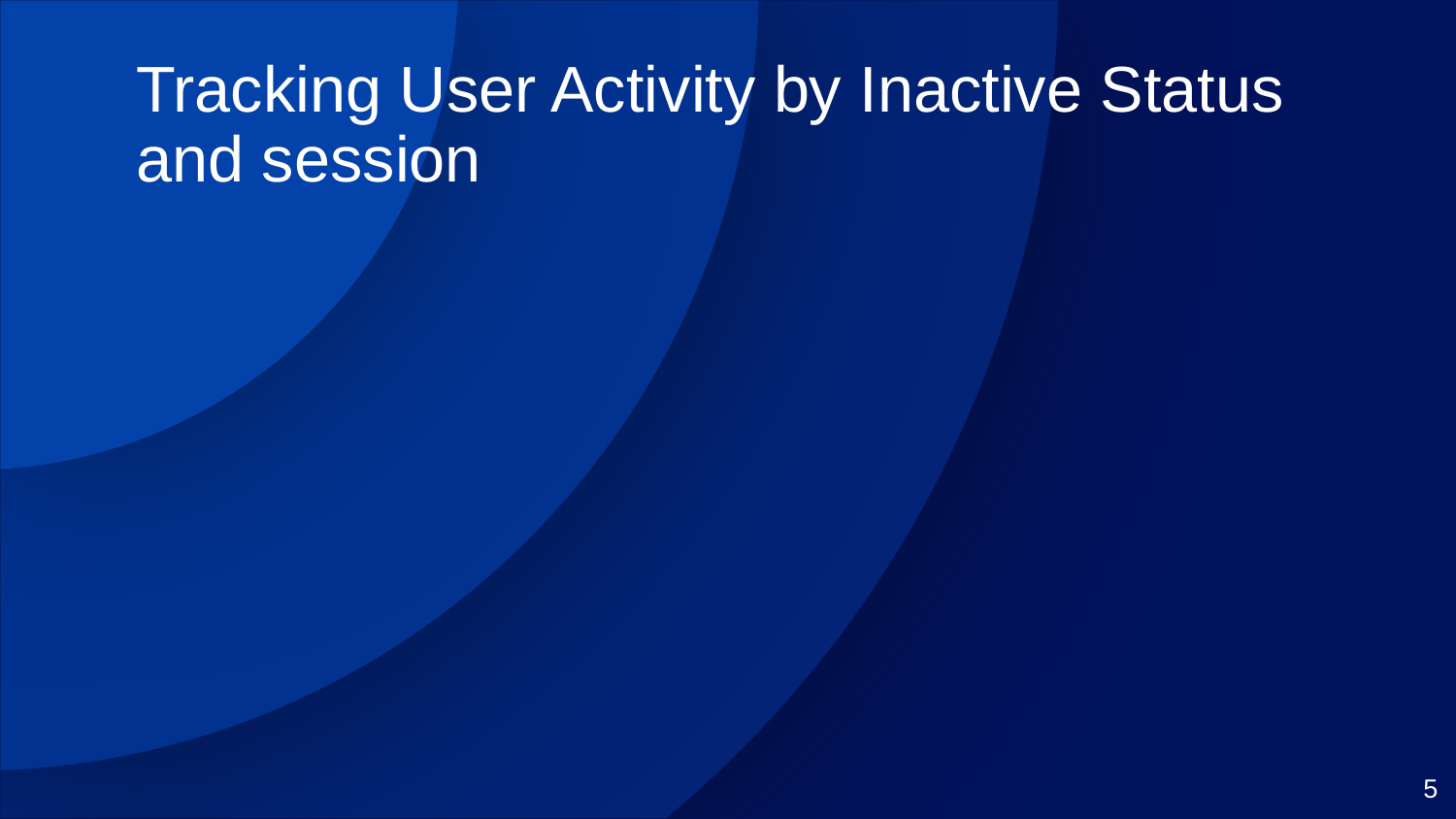

# Tracking User Activity by Inactive Status and session

5